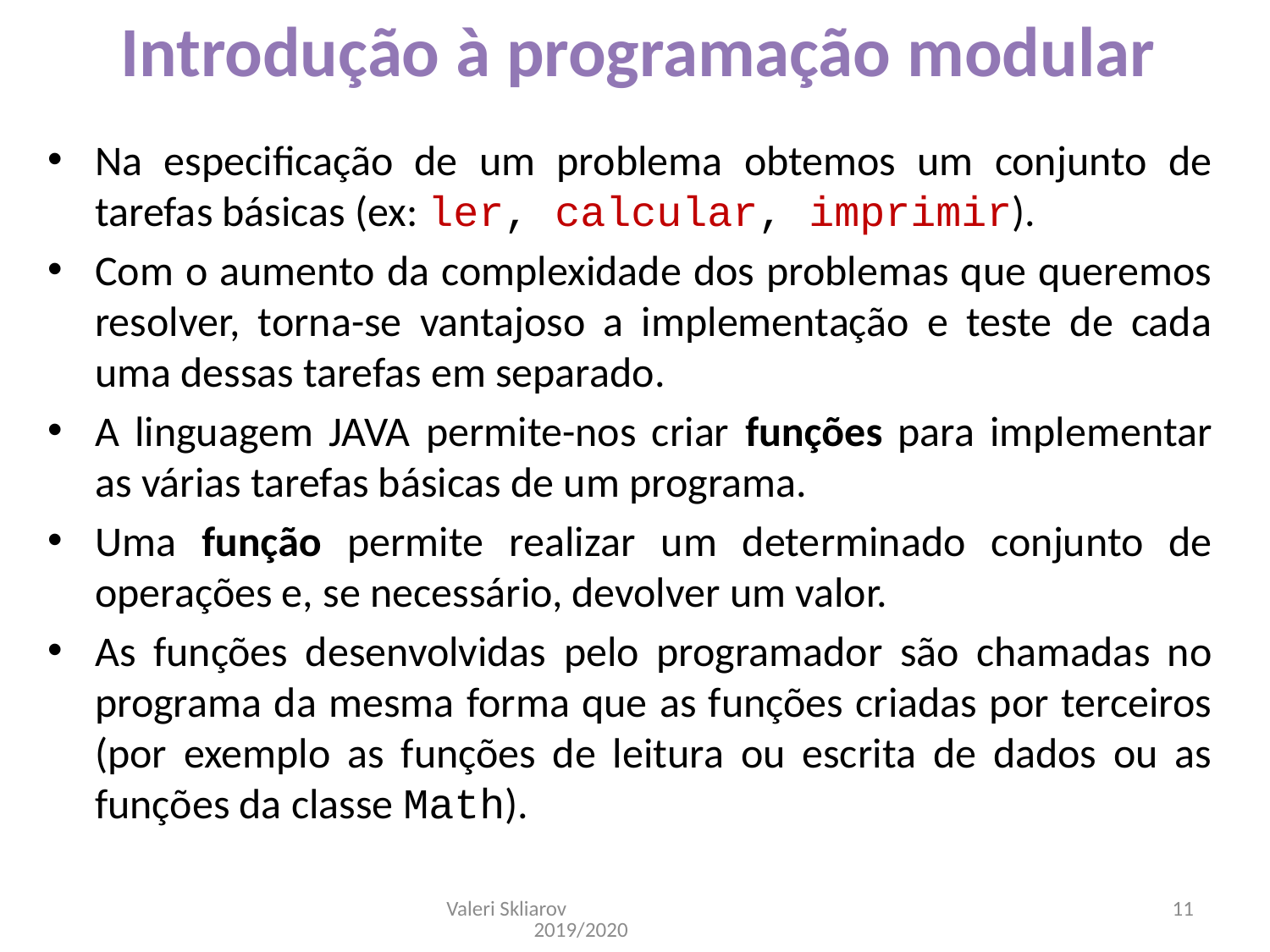

Introdução à programação modular
Na especificação de um problema obtemos um conjunto de tarefas básicas (ex: ler, calcular, imprimir).
Com o aumento da complexidade dos problemas que queremos resolver, torna-se vantajoso a implementação e teste de cada uma dessas tarefas em separado.
A linguagem JAVA permite-nos criar funções para implementar as várias tarefas básicas de um programa.
Uma função permite realizar um determinado conjunto de operações e, se necessário, devolver um valor.
As funções desenvolvidas pelo programador são chamadas no programa da mesma forma que as funções criadas por terceiros (por exemplo as funções de leitura ou escrita de dados ou as funções da classe Math).

Valeri Skliarov                                                                      2019/2020
11